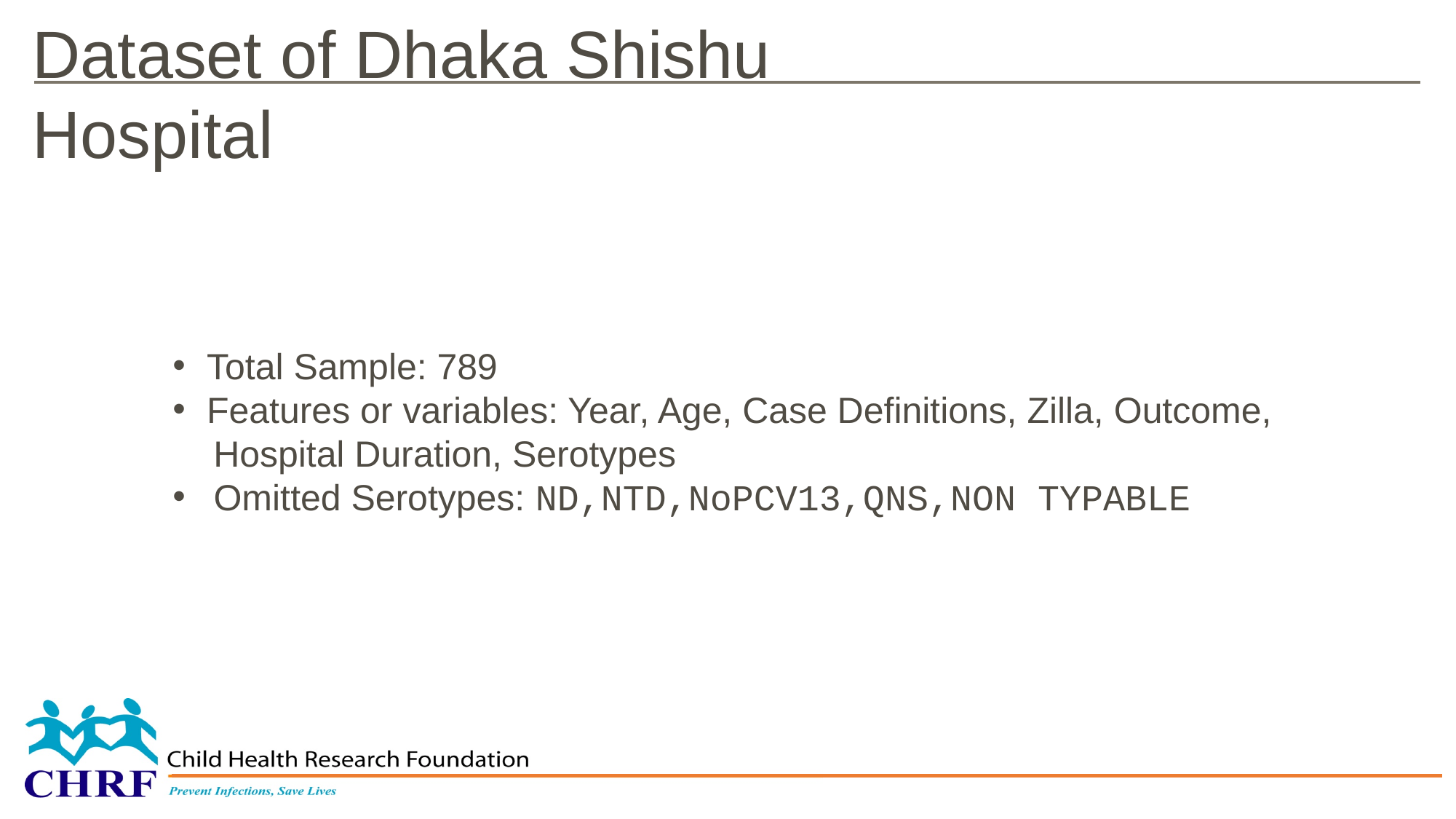

Dataset of Dhaka Shishu Hospital
Total Sample: 789
Features or variables: Year, Age, Case Definitions, Zilla, Outcome,
    Hospital Duration, Serotypes
Omitted Serotypes: ND,NTD,NoPCV13,QNS,NON TYPABLE